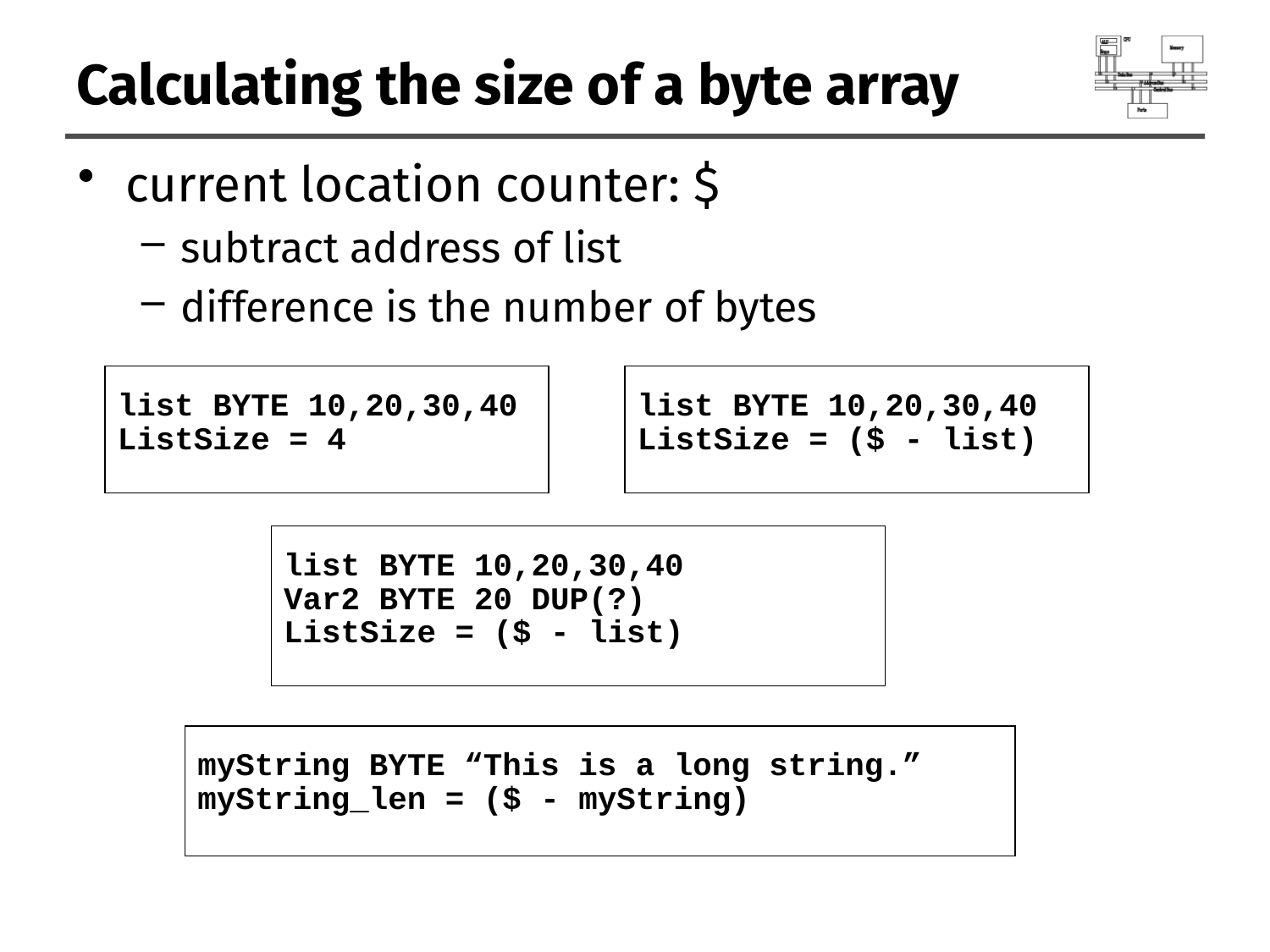

# Calculating the size of a byte array
current location counter: $
subtract address of list
difference is the number of bytes
list BYTE 10,20,30,40
ListSize = 4
list BYTE 10,20,30,40
ListSize = ($ - list)
list BYTE 10,20,30,40
Var2 BYTE 20 DUP(?)
ListSize = ($ - list)
myString BYTE “This is a long string.”
myString_len = ($ - myString)